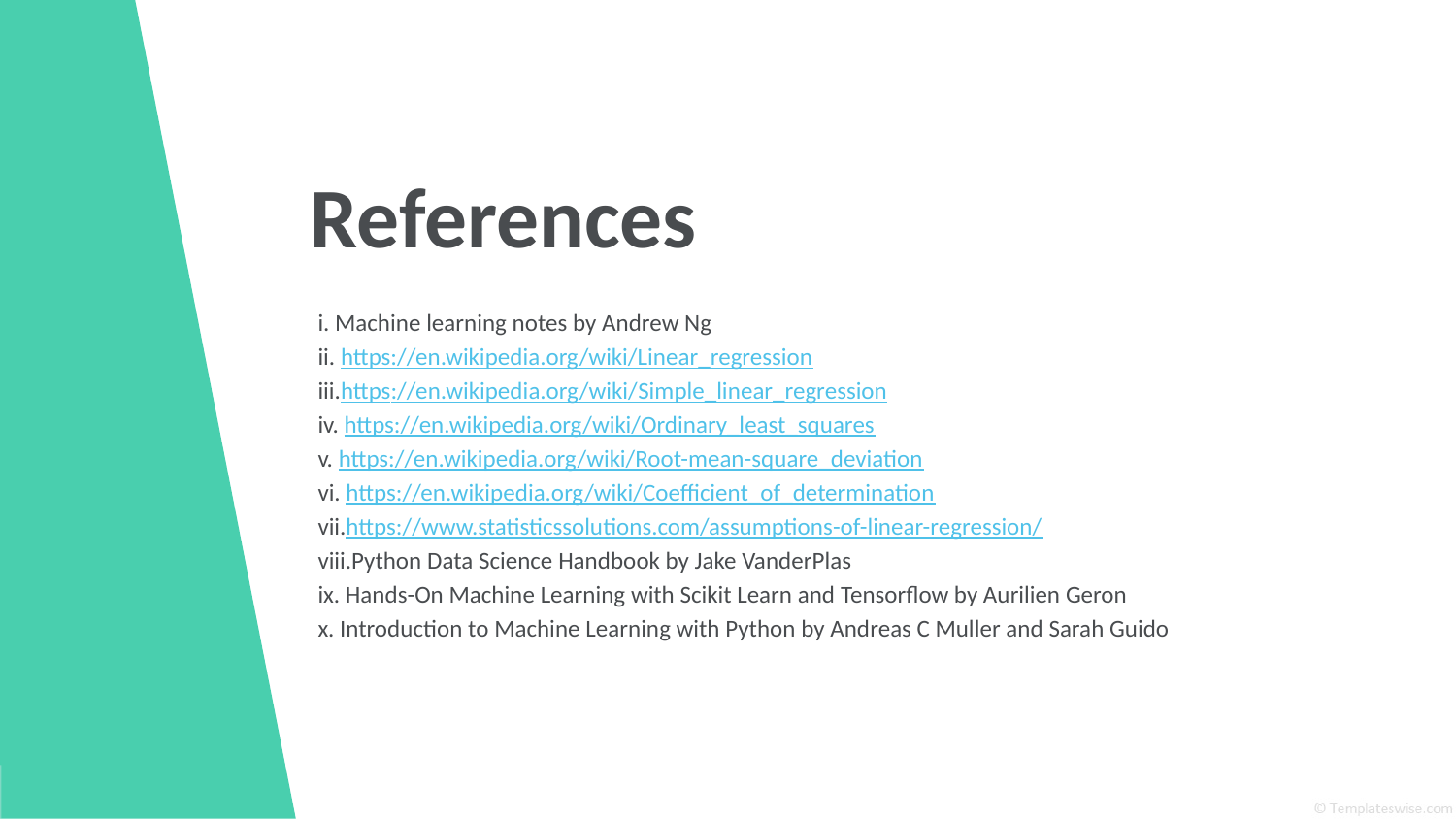

# References
i. Machine learning notes by Andrew Ng
ii. https://en.wikipedia.org/wiki/Linear_regression
iii.https://en.wikipedia.org/wiki/Simple_linear_regression
iv. https://en.wikipedia.org/wiki/Ordinary_least_squares
v. https://en.wikipedia.org/wiki/Root-mean-square_deviation
vi. https://en.wikipedia.org/wiki/Coefficient_of_determination
vii.https://www.statisticssolutions.com/assumptions-of-linear-regression/
viii.Python Data Science Handbook by Jake VanderPlas
ix. Hands-On Machine Learning with Scikit Learn and Tensorflow by Aurilien Geron
x. Introduction to Machine Learning with Python by Andreas C Muller and Sarah Guido